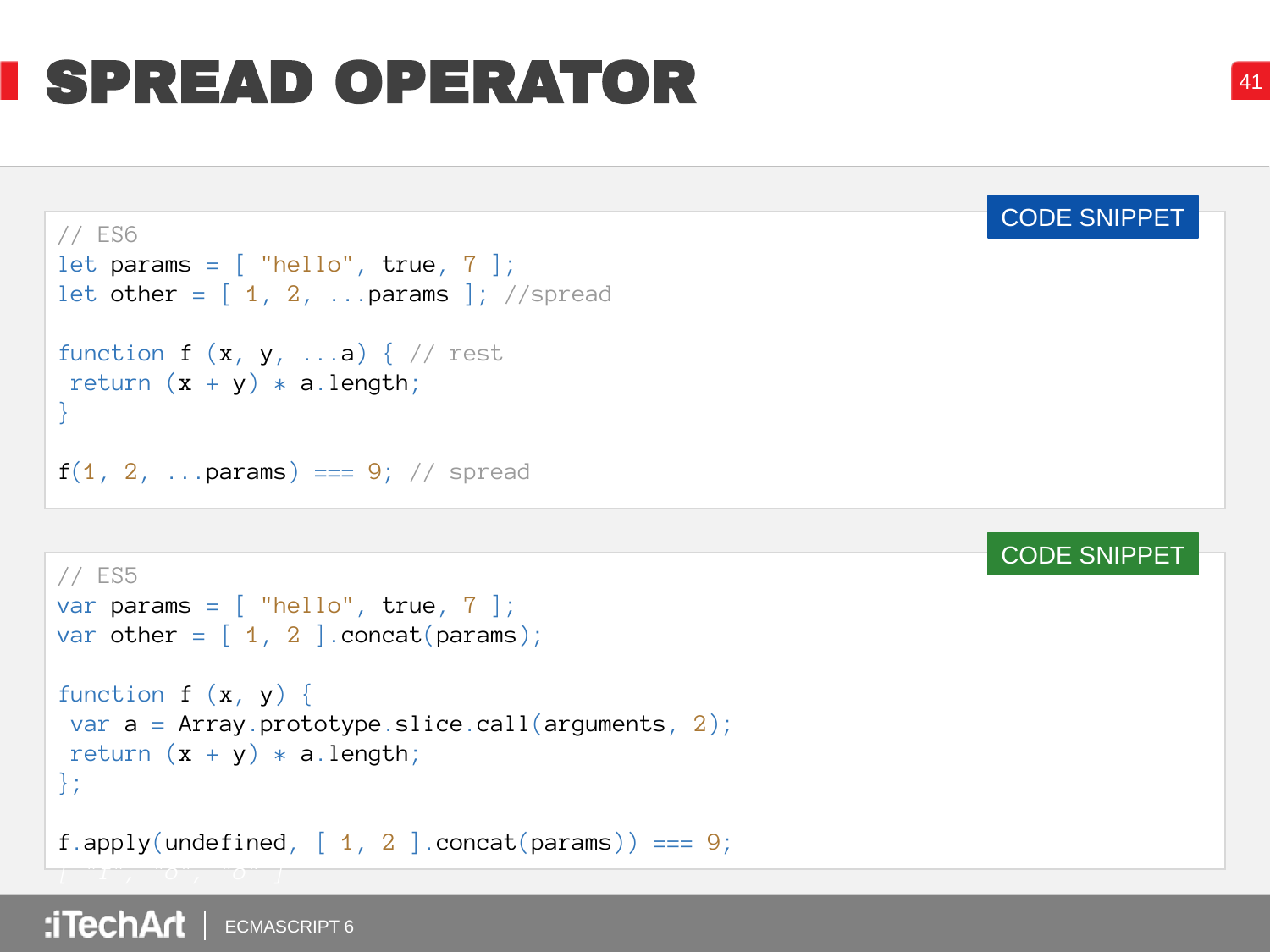

# SPREAD OPERATOR
CODE SNIPPET
// ES6
let params = [ "hello", true, 7 ];
let other = [ 1, 2, ...params ]; //spread

function f (x, y, ...a) { // rest
 return (x + y) * a.length;
}

f(1, 2, ...params) === 9; // spread

CODE SNIPPET
// ES5
var params = [ "hello", true, 7 ];
var other = [ 1, 2 ].concat(params);

function f (x, y) {
 var a = Array.prototype.slice.call(arguments, 2);
 return (x + y) * a.length;
};

f.apply(undefined, [ 1, 2 ].concat(params)) === 9;
[ "f", "o", "o" ]
ECMASCRIPT 6